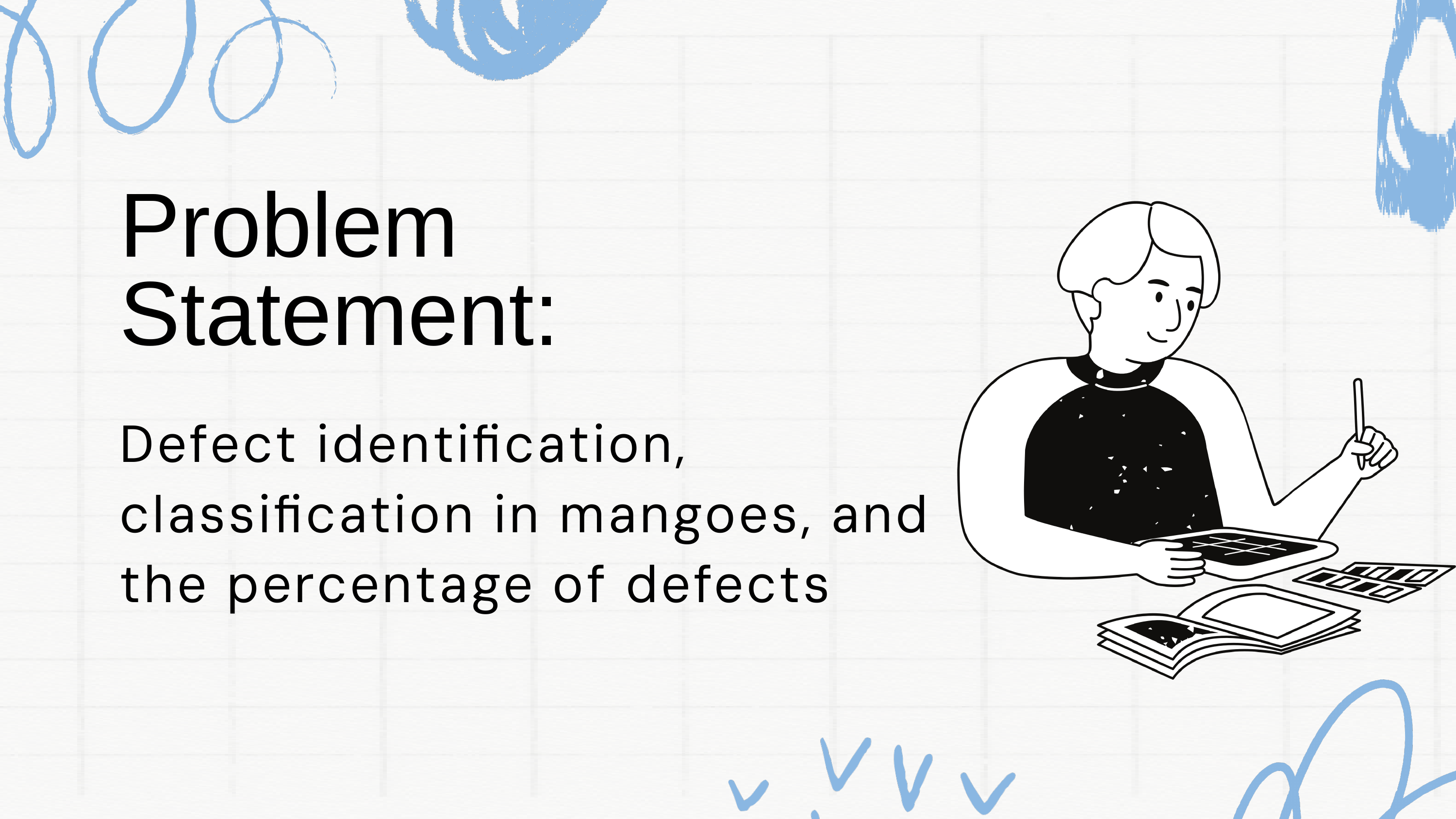

Problem Statement:

Defect identification, classification in mangoes, and the percentage of defects